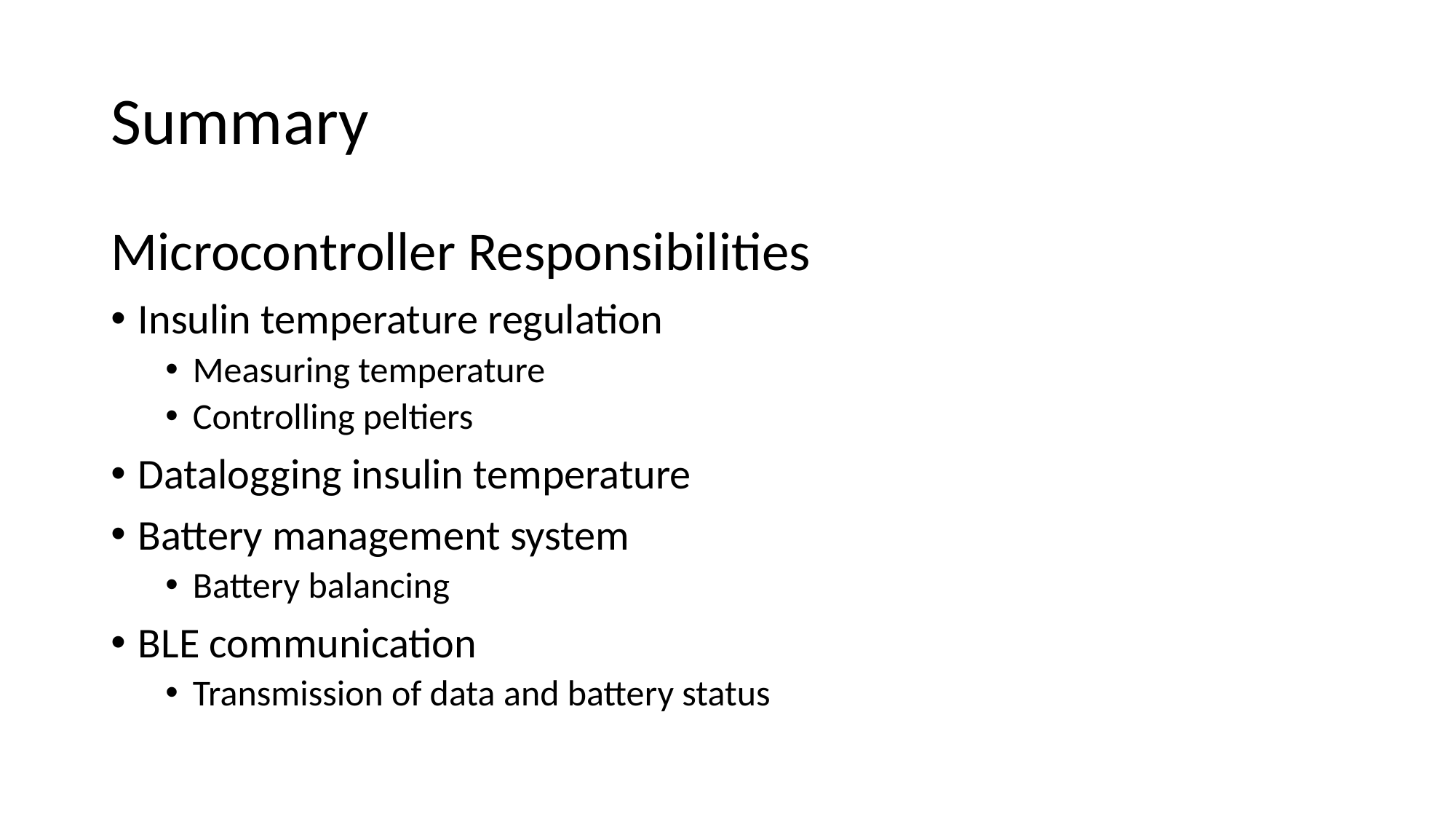

# Summary
Microcontroller Responsibilities
Insulin temperature regulation
Measuring temperature
Controlling peltiers
Datalogging insulin temperature
Battery management system
Battery balancing
BLE communication
Transmission of data and battery status